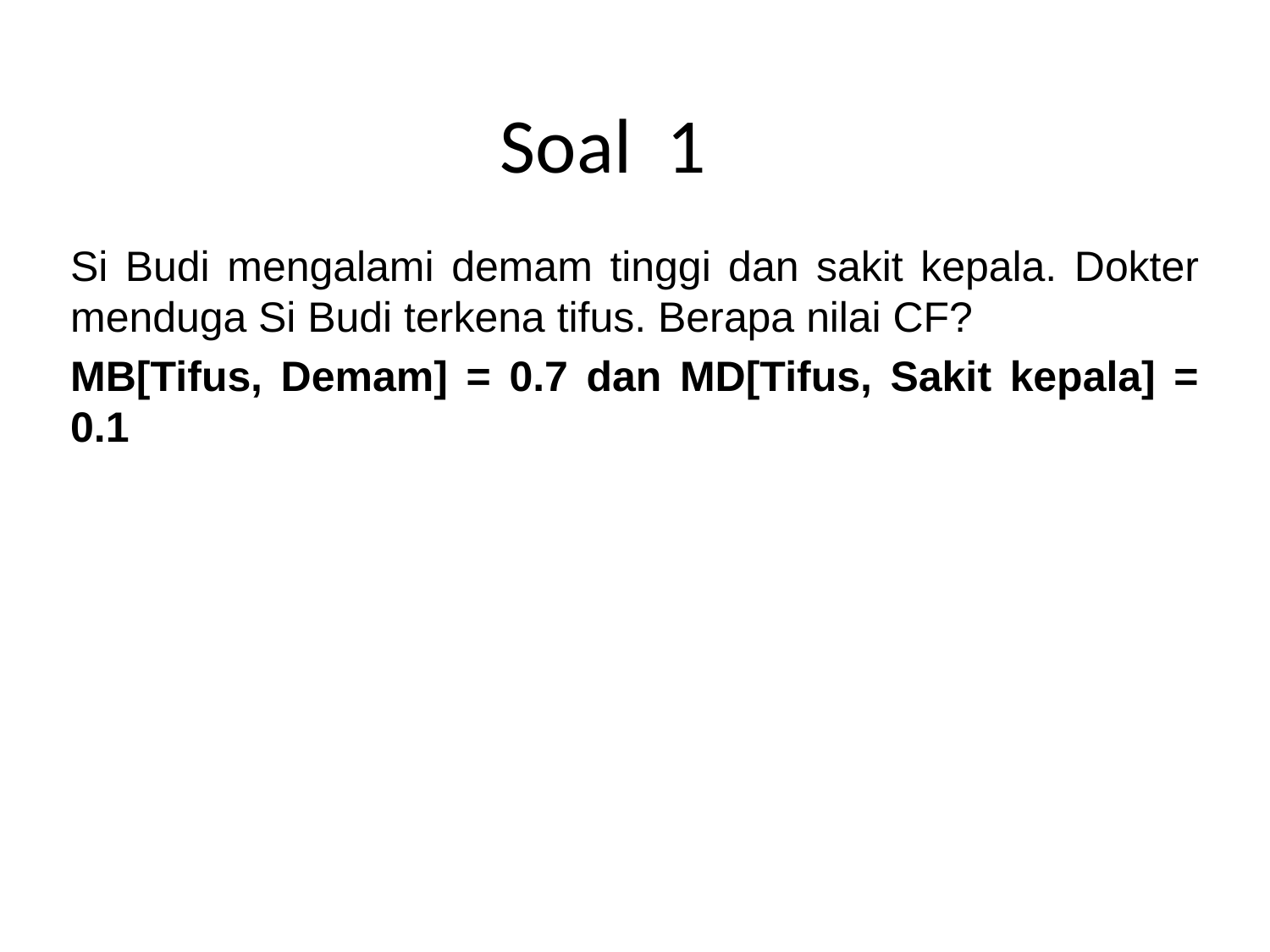

# Soal  1
Si Budi mengalami demam tinggi dan sakit kepala. Dokter menduga Si Budi terkena tifus. Berapa nilai CF?
MB[Tifus, Demam] = 0.7 dan MD[Tifus, Sakit kepala] = 0.1